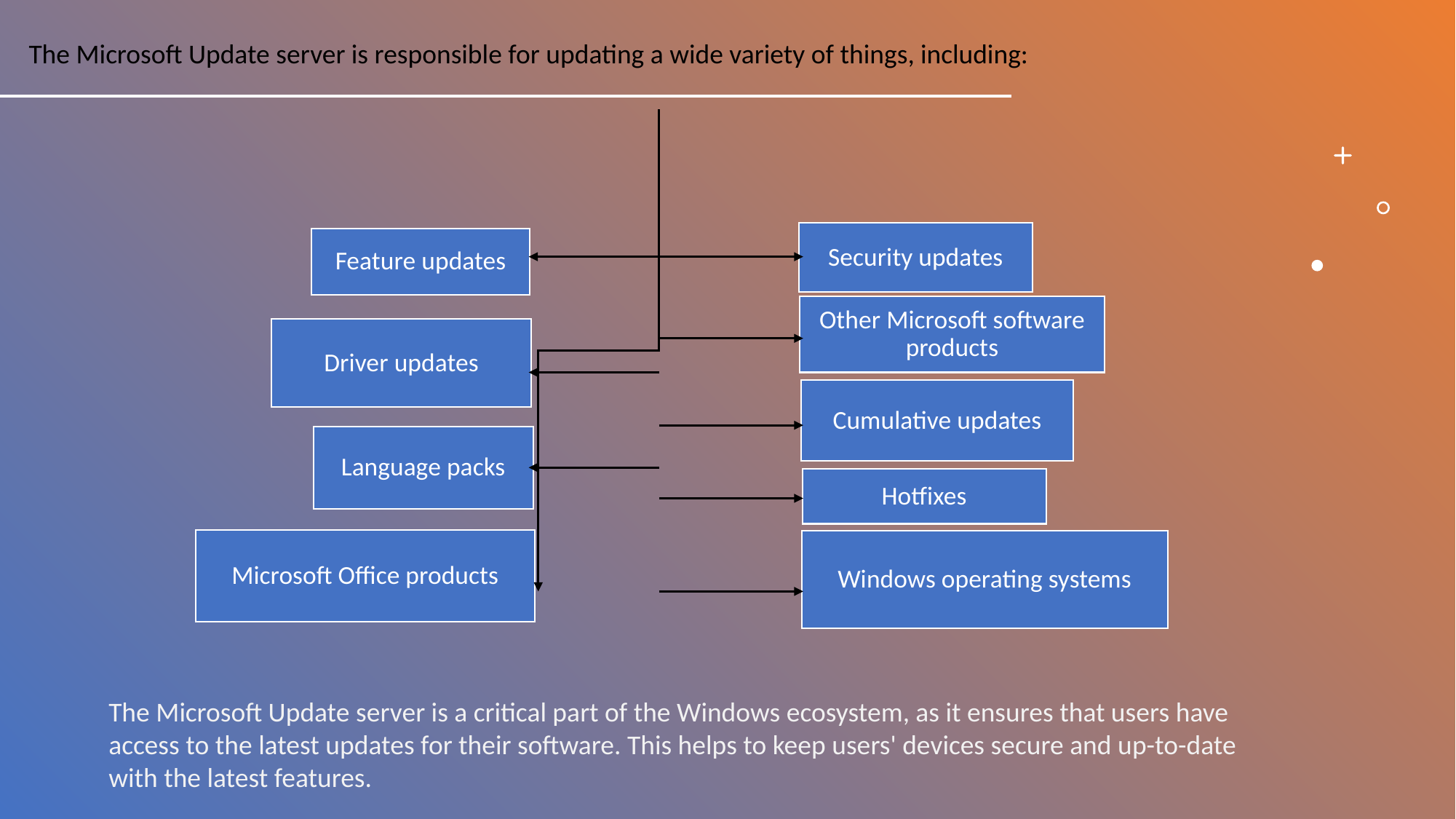

The Microsoft Update server is responsible for updating a wide variety of things, including:
Windows operating systems
Microsoft Office products
Other Microsoft software products
Security updates
Driver updates
Feature updates
Language packs
Cumulative updates
Hotfixes

The Microsoft Update server is a critical part of the Windows ecosystem, as it ensures that users have access to the latest updates for their software. This helps to keep users' devices secure and up-to-date with the latest features.
2